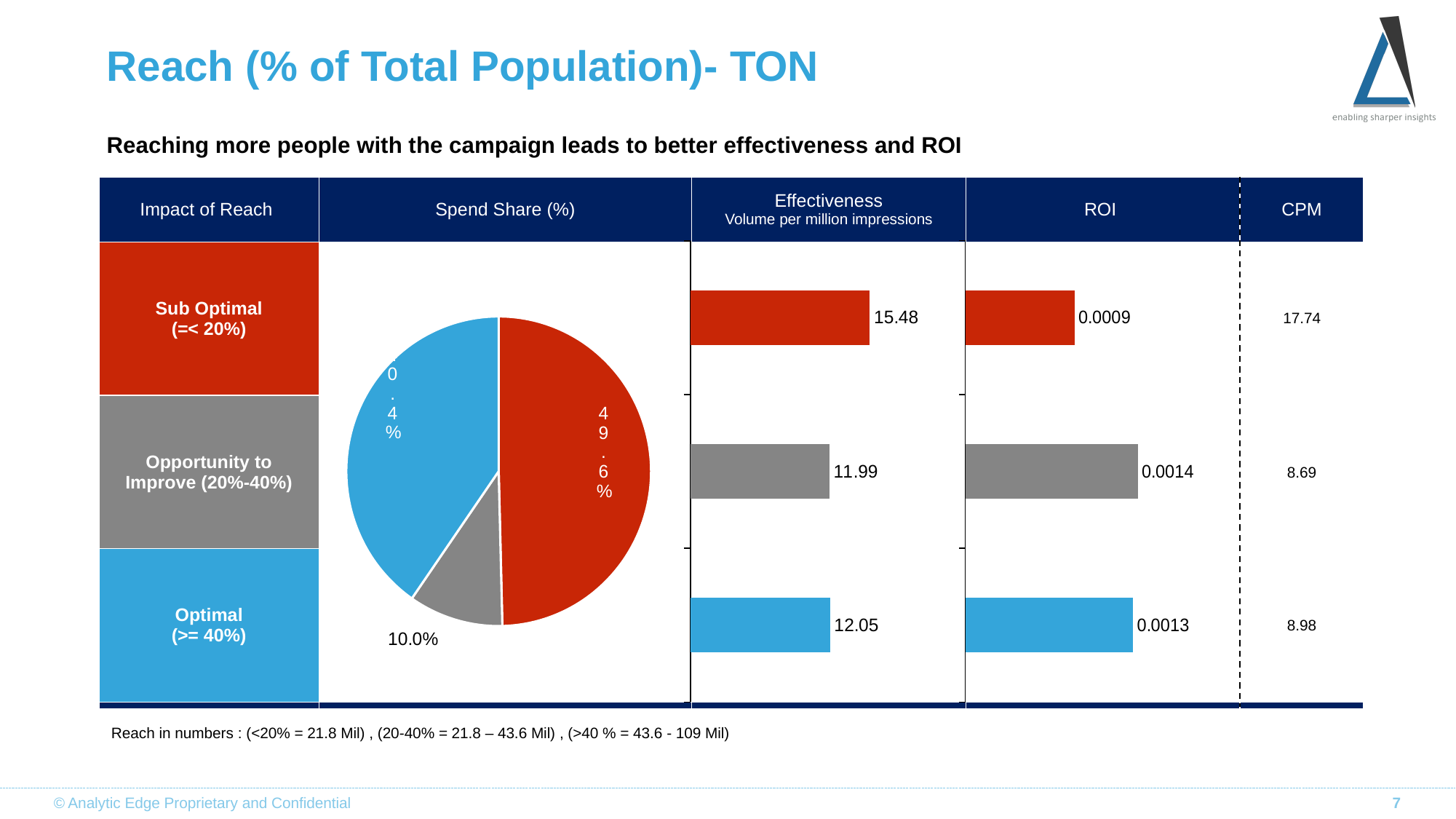

# Reach (% of Total Population)- TON
Reaching more people with the campaign leads to better effectiveness and ROI
| Impact of Reach | Spend Share (%) | Effectiveness Volume per million impressions | ROI | CPM |
| --- | --- | --- | --- | --- |
| Sub Optimal (=< 20%) |  |  |  | 17.74 |
| Opportunity to Improve (20%-40%) |  |  |  | 8.69 |
| Optimal (>= 40%) |  |  |  | 8.98 |
|  |  |  |  |  |

### Chart

| Category | Effectiveness |
|---|---|
| Sub Optimal | 15.479709356677038 |
| Opportunity To Improve | 11.990528265036787 |
| Optimal | 12.046032877626661 |

### Chart

| Category | ROI |
|---|---|
| Sub Optimal | 0.000872771991959842 |
| Opportunity To Improve | 0.0013785471866053253 |
| Optimal | 0.0013409197862030331 |

### Chart

| Category | Pie |  |
|---|---|---|
| Sub Optimal | 0.4961213059582589 | None |
| Opportunity To Improve | 0.1003732998642233 | None |
| Optimal | 0.40350539417751785 | None |
Reach in numbers : (<20% = 21.8 Mil) , (20-40% = 21.8 – 43.6 Mil) , (>40 % = 43.6 - 109 Mil)
© Analytic Edge Proprietary and Confidential
7